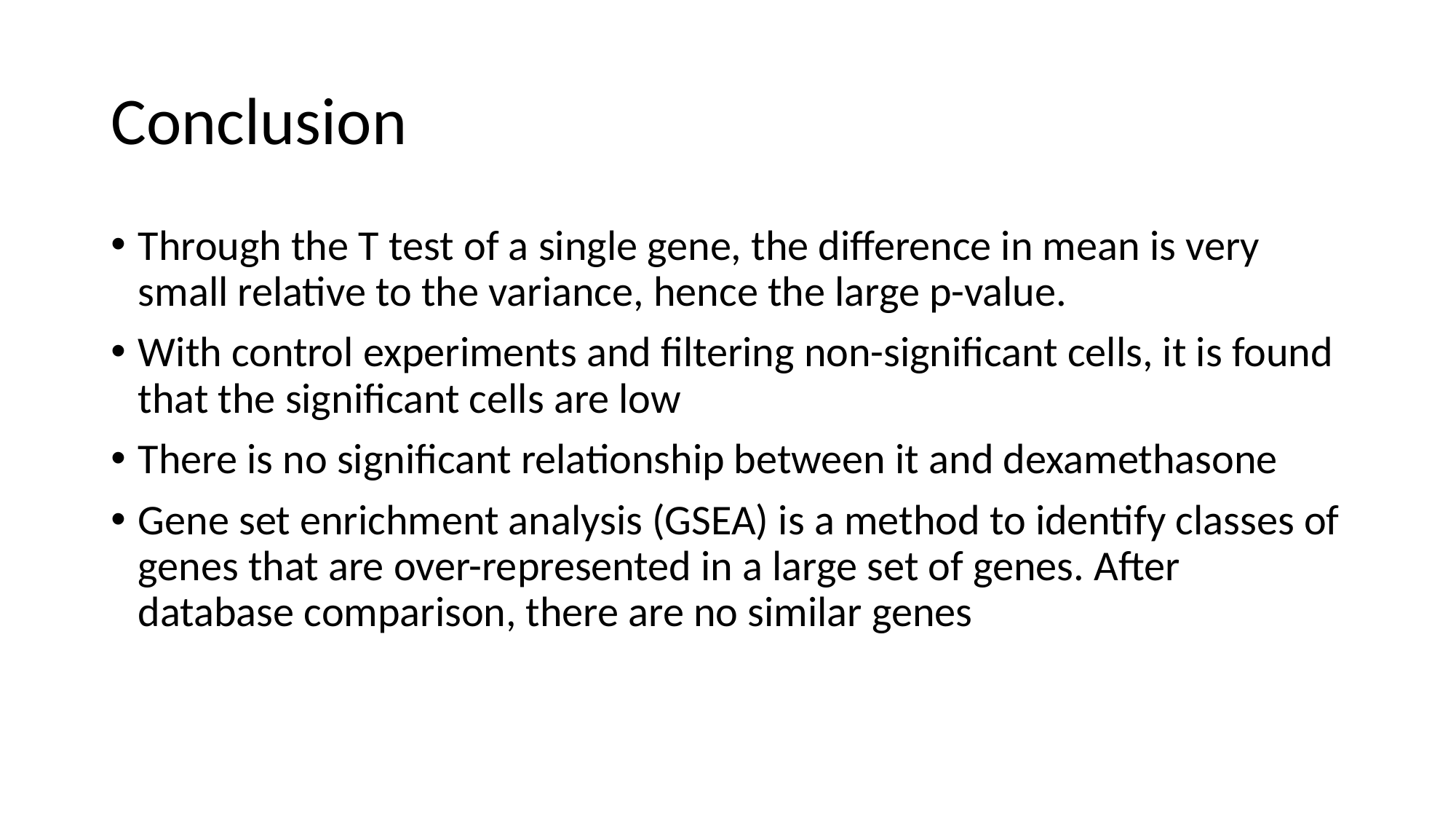

# Conclusion
Through the T test of a single gene, the difference in mean is very small relative to the variance, hence the large p-value.
With control experiments and filtering non-significant cells, it is found that the significant cells are low
There is no significant relationship between it and dexamethasone
Gene set enrichment analysis (GSEA) is a method to identify classes of genes that are over-represented in a large set of genes. After database comparison, there are no similar genes